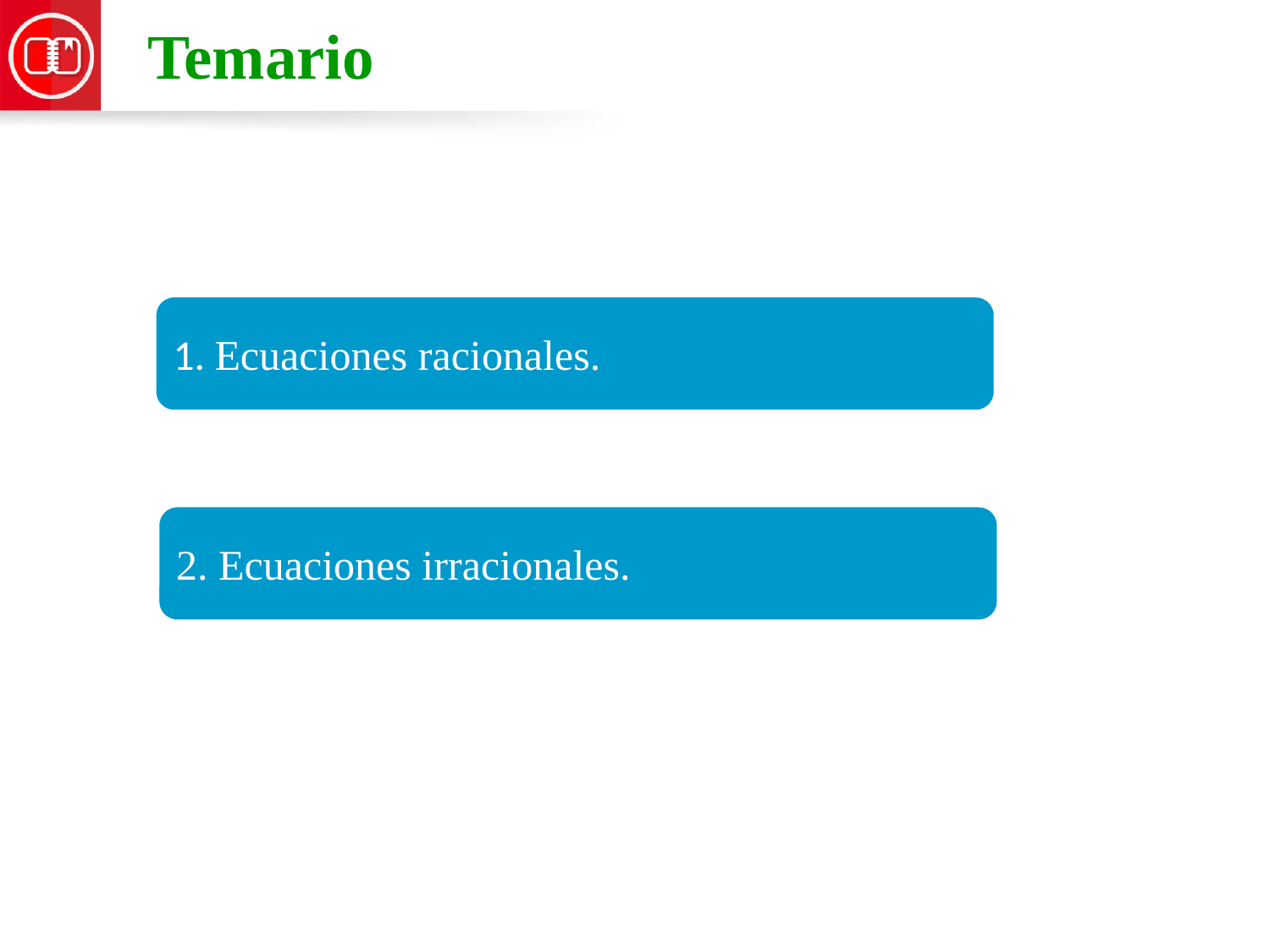

Temario
1. Ecuaciones racionales.
2. Ecuaciones irracionales.